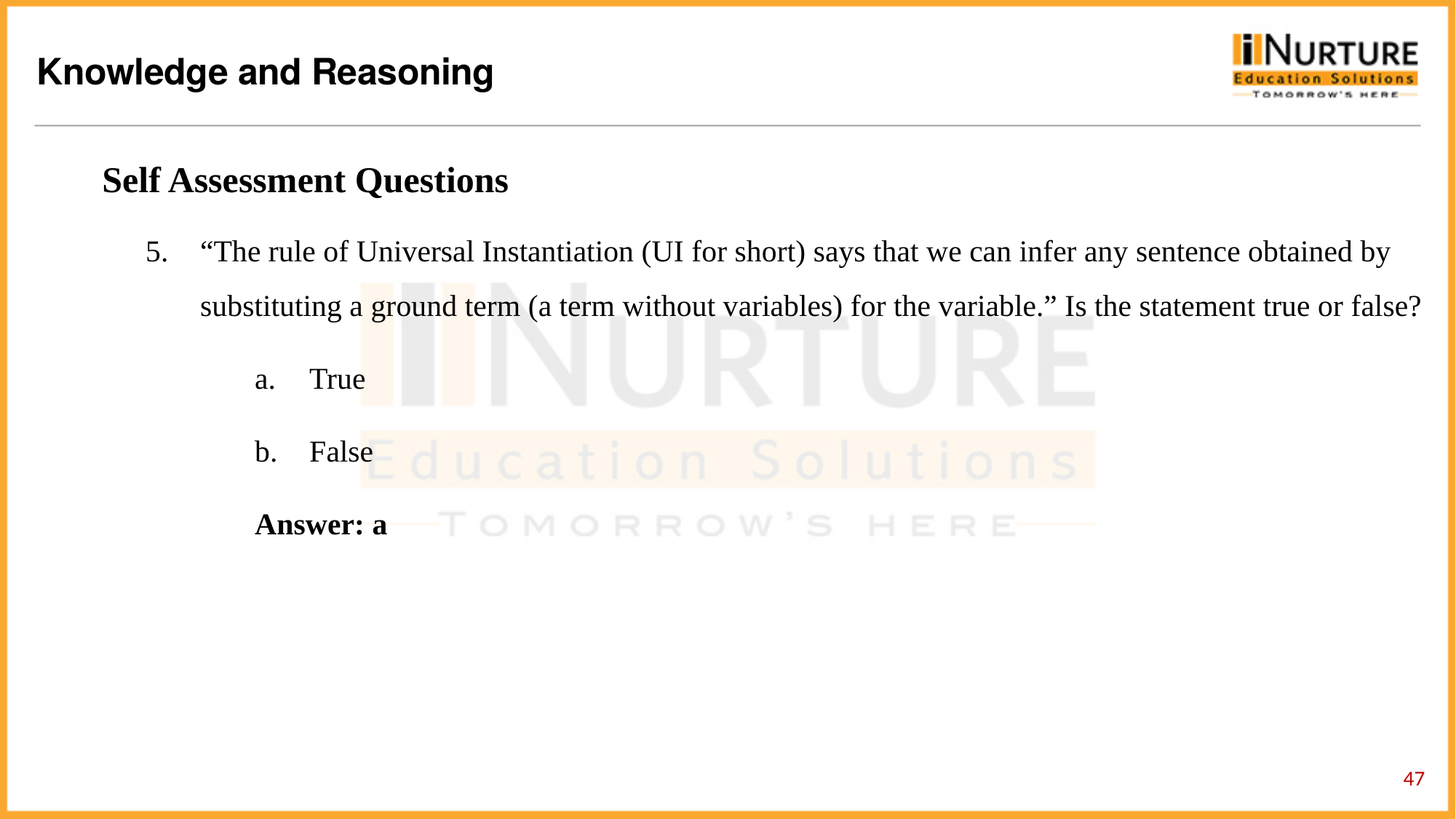

Self Assessment Questions
“The rule of Universal Instantiation (UI for short) says that we can infer any sentence obtained by substituting a ground term (a term without variables) for the variable.” Is the statement true or false?
True
False
Answer: a